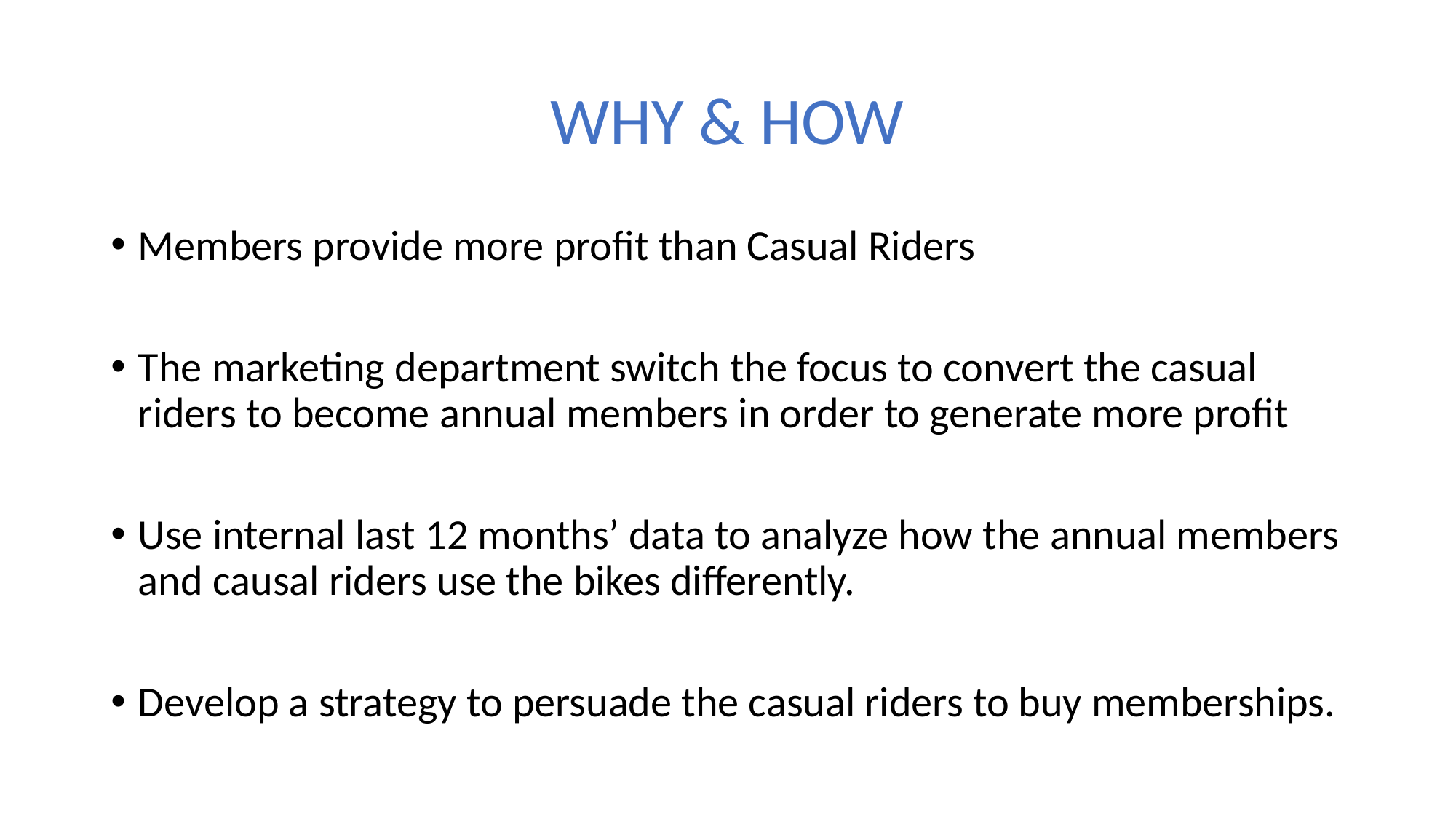

# WHY & HOW
Members provide more profit than Casual Riders

The marketing department switch the focus to convert the casual riders to become annual members in order to generate more profit

Use internal last 12 months’ data to analyze how the annual members and causal riders use the bikes differently.

Develop a strategy to persuade the casual riders to buy memberships.